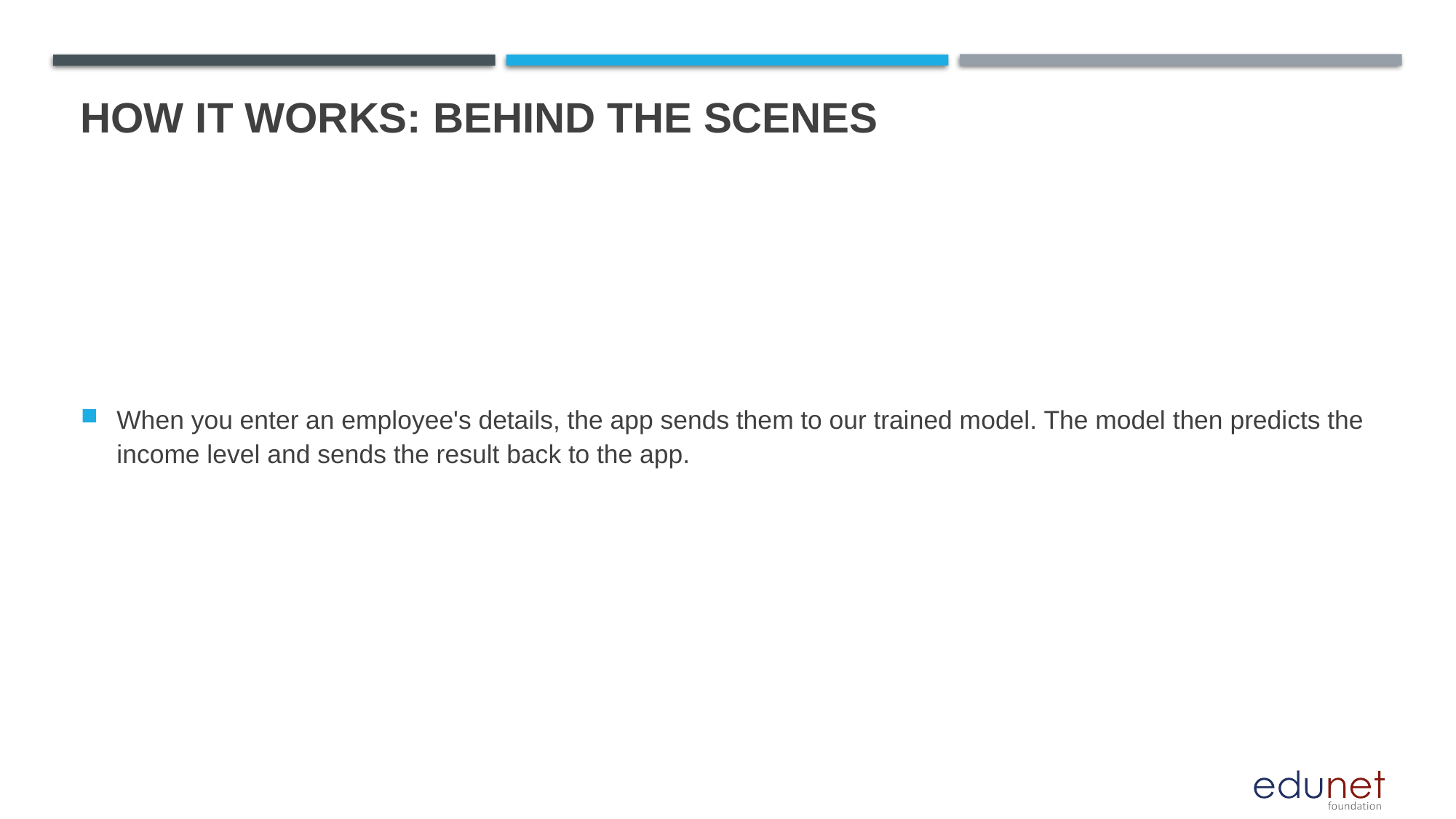

# How it Works: Behind the Scenes
When you enter an employee's details, the app sends them to our trained model. The model then predicts the income level and sends the result back to the app.